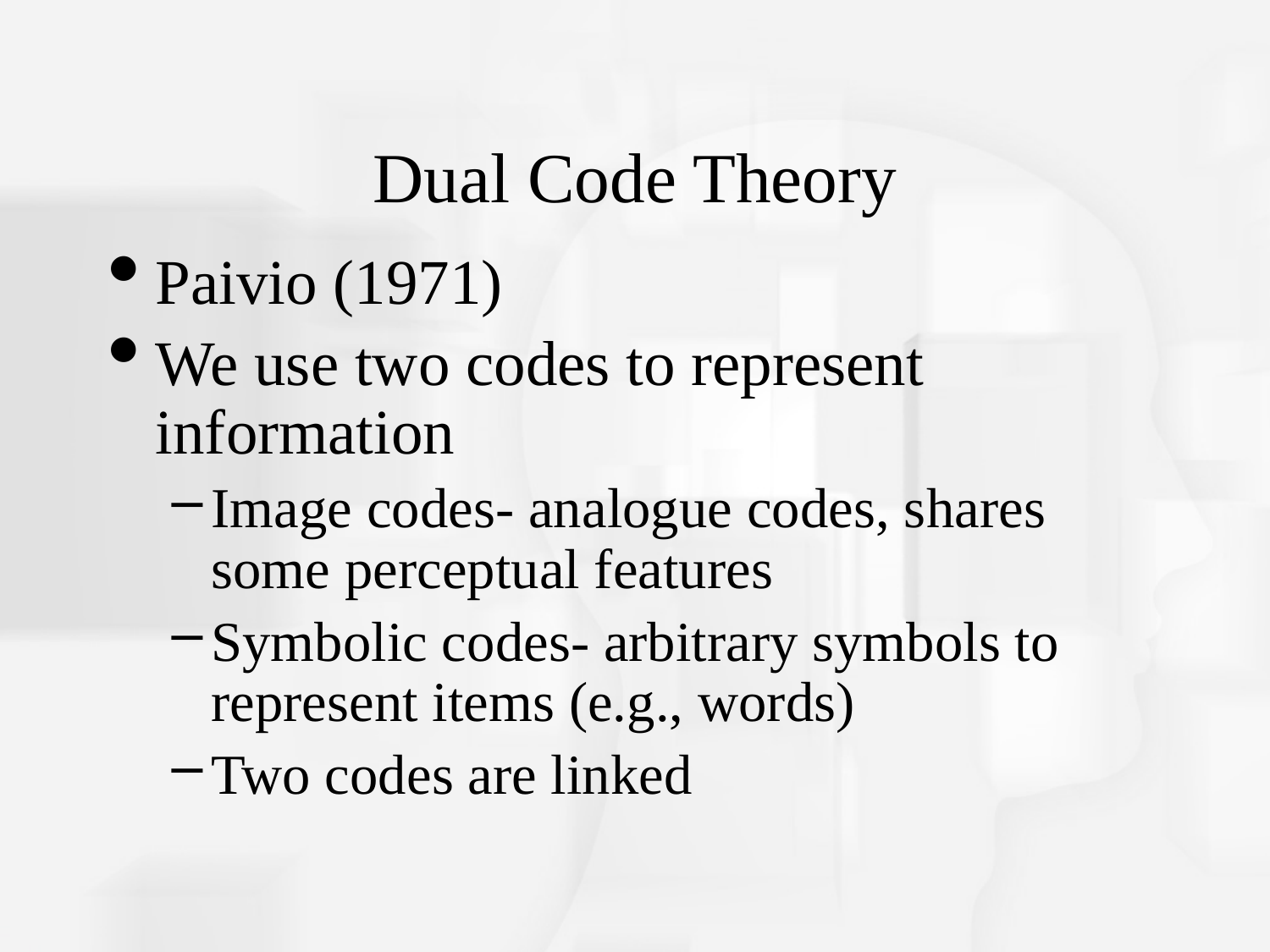

# Dual Code Theory
Paivio (1971)
We use two codes to represent information
Image codes- analogue codes, shares some perceptual features
Symbolic codes- arbitrary symbols to represent items (e.g., words)
Two codes are linked